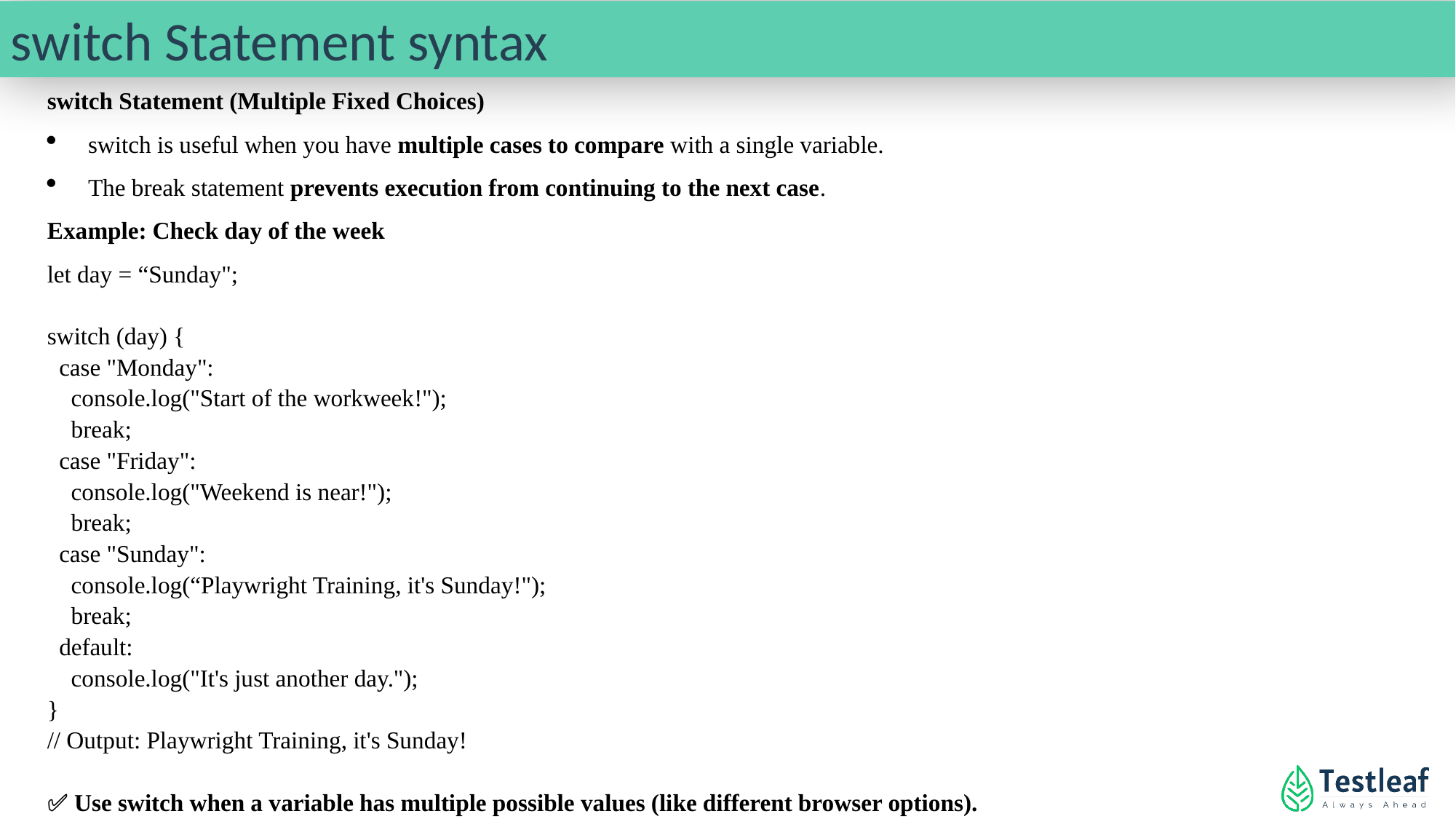

switch Statement syntax
switch Statement (Multiple Fixed Choices)
switch is useful when you have multiple cases to compare with a single variable.
The break statement prevents execution from continuing to the next case.
Example: Check day of the week
let day = “Sunday";

switch (day) {
  case "Monday":
    console.log("Start of the workweek!");
    break;
  case "Friday":
    console.log("Weekend is near!");
    break;
  case "Sunday":
    console.log(“Playwright Training, it's Sunday!");
    break;
  default:
    console.log("It's just another day.");
}
// Output: Playwright Training, it's Sunday!

✅ Use switch when a variable has multiple possible values (like different browser options).